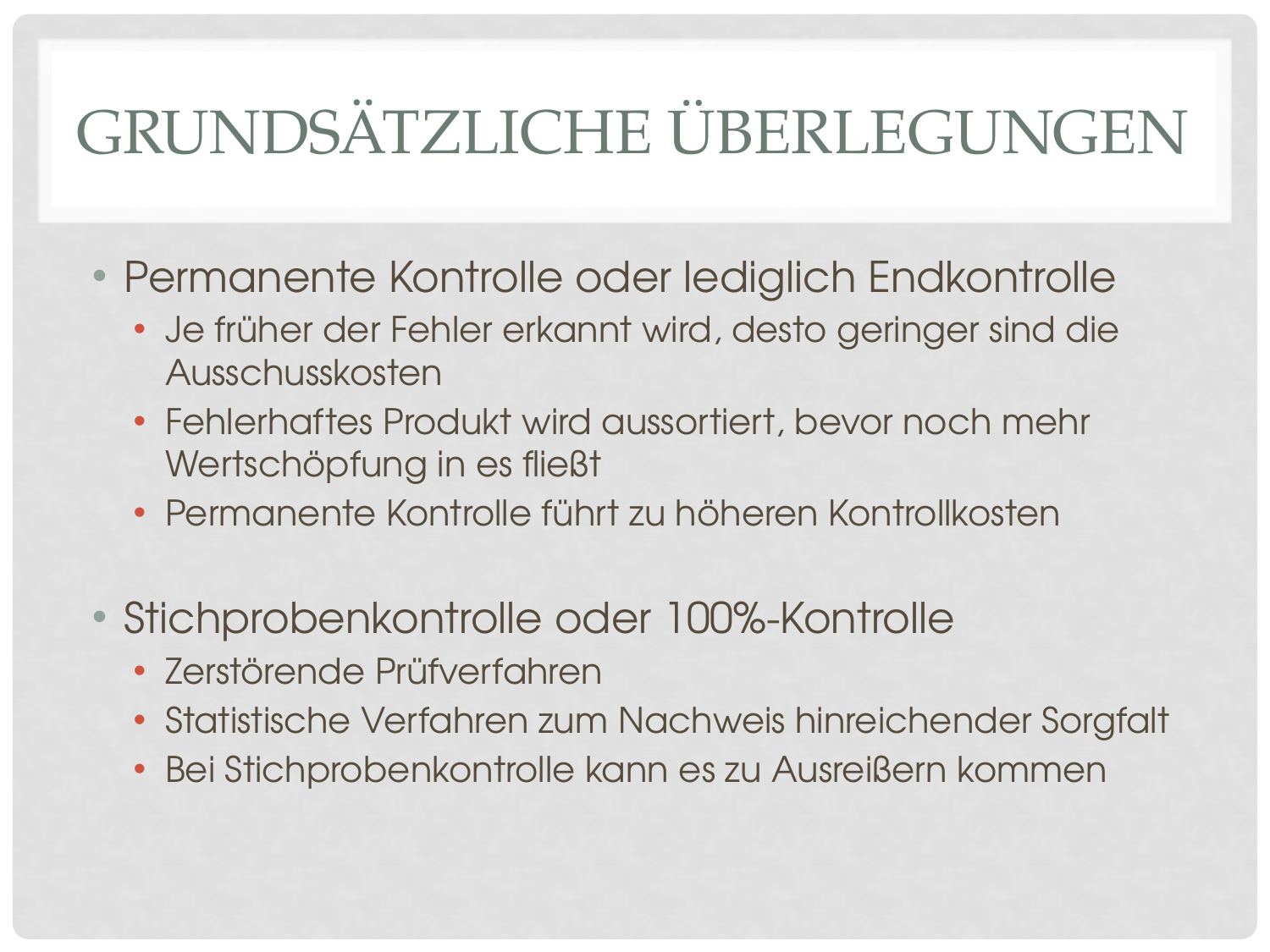

# Grundsätzliche überlegungen
Permanente Kontrolle oder lediglich Endkontrolle
Je früher der Fehler erkannt wird, desto geringer sind die Ausschusskosten
Fehlerhaftes Produkt wird aussortiert, bevor noch mehr Wertschöpfung in es fließt
Permanente Kontrolle führt zu höheren Kontrollkosten

Stichprobenkontrolle oder 100%-Kontrolle
Zerstörende Prüfverfahren
Statistische Verfahren zum Nachweis hinreichender Sorgfalt
Bei Stichprobenkontrolle kann es zu Ausreißern kommen